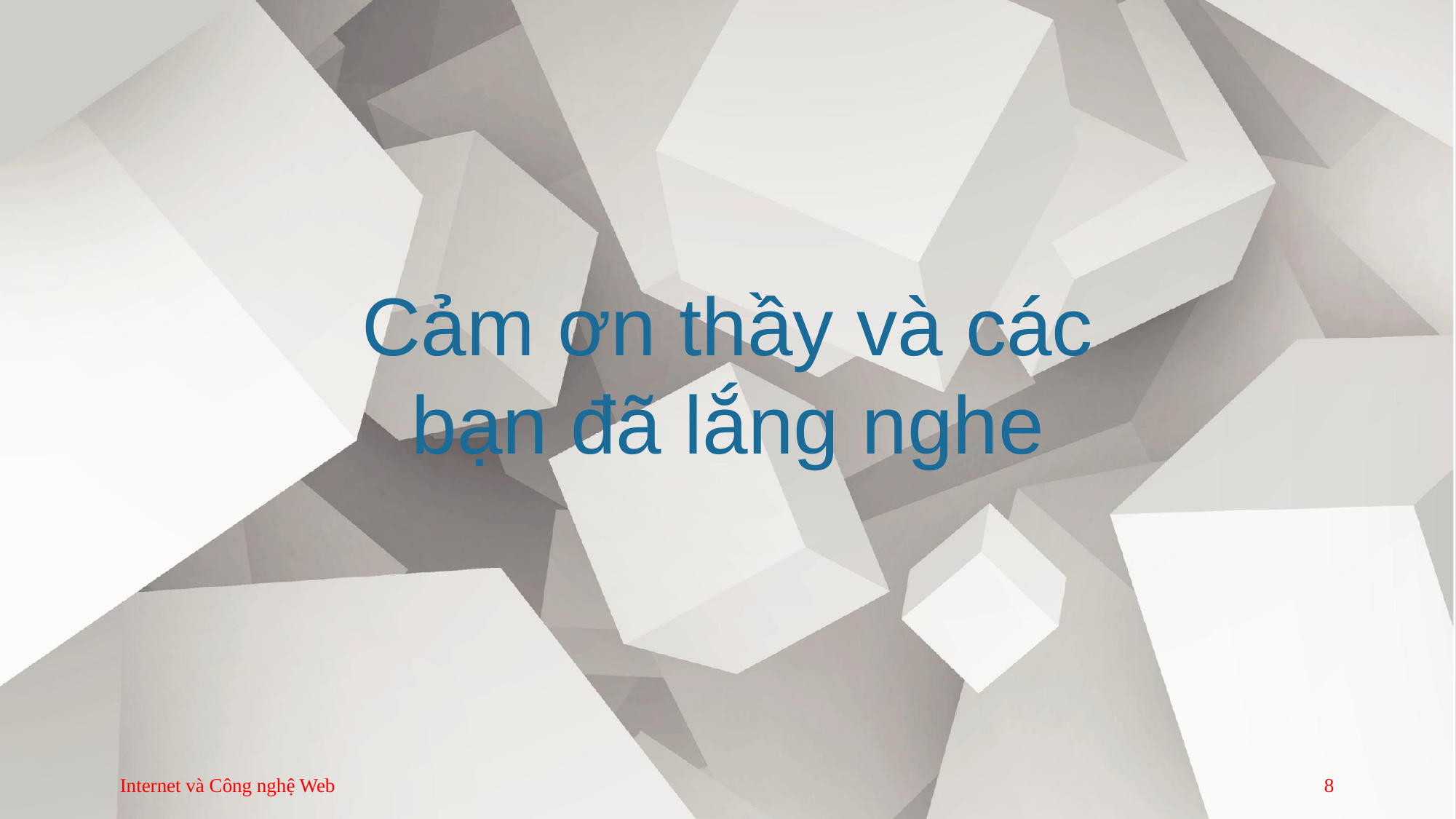

Cảm ơn thầy và các bạn đã lắng nghe
Internet và Công nghệ Web
8